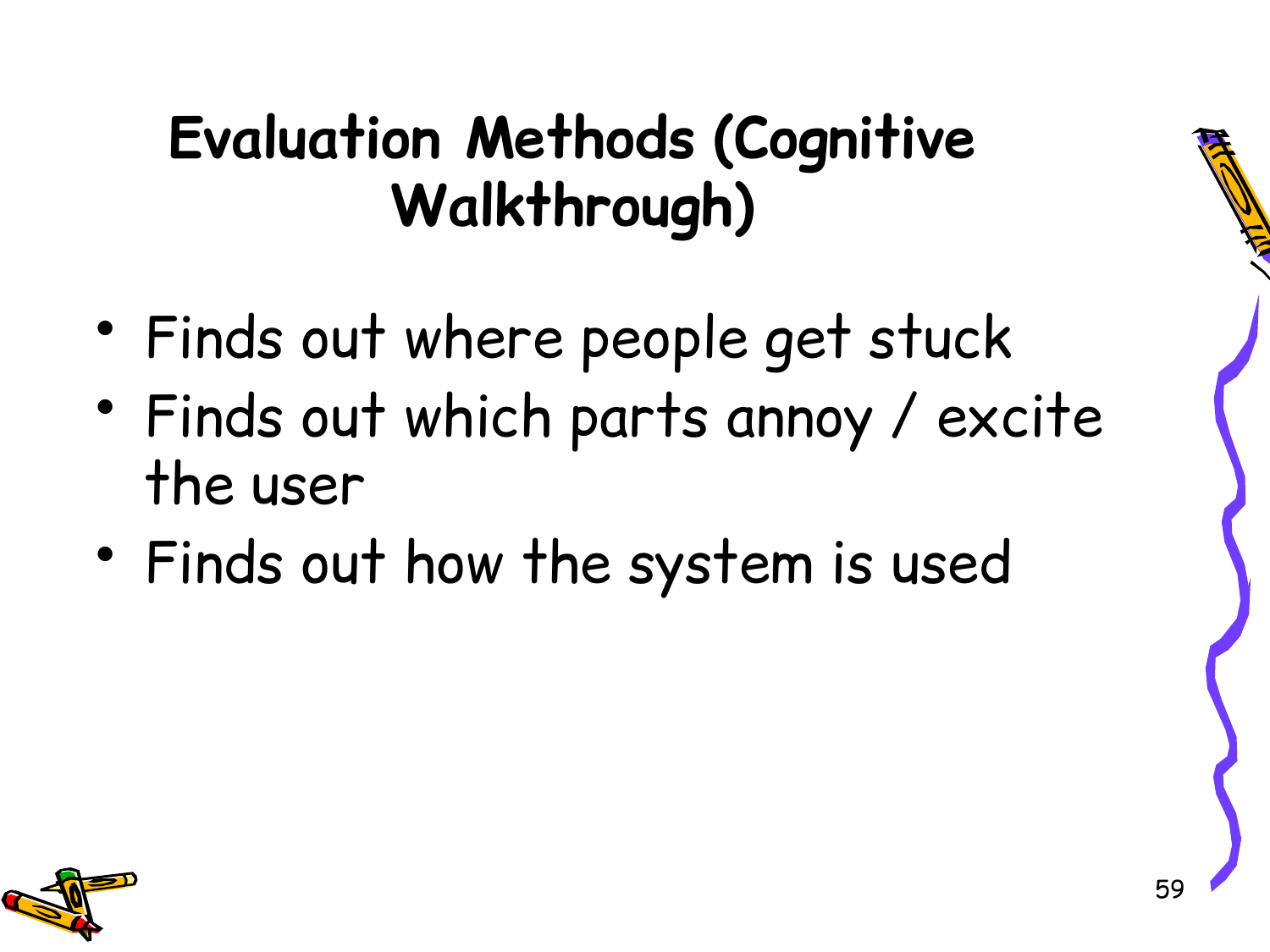

# Evaluation Methods (Cognitive Walkthrough)
Finds out where people get stuck
Finds out which parts annoy / excite the user
Finds out how the system is used
59